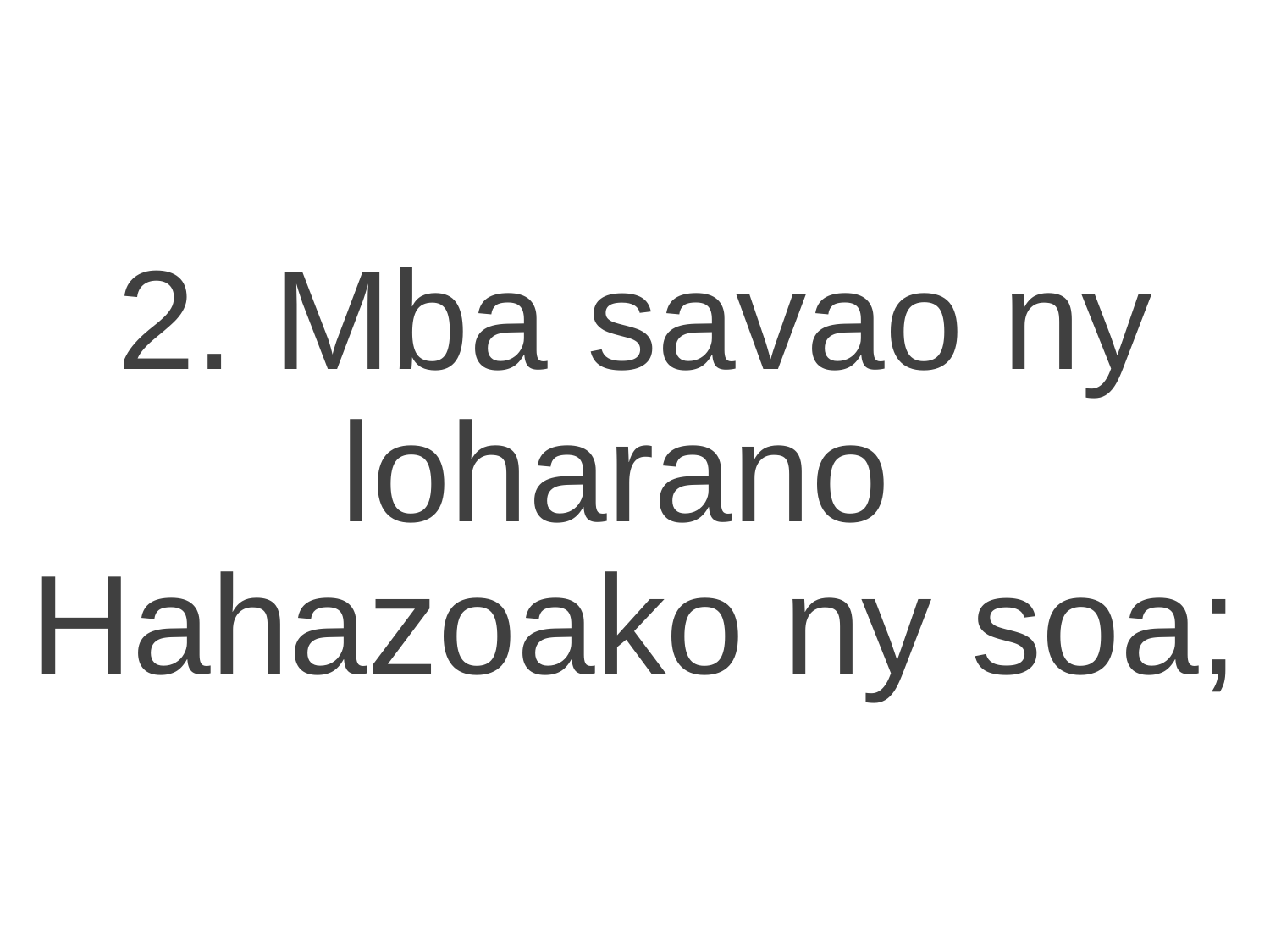

2. Mba savao ny loharano
Hahazoako ny soa;